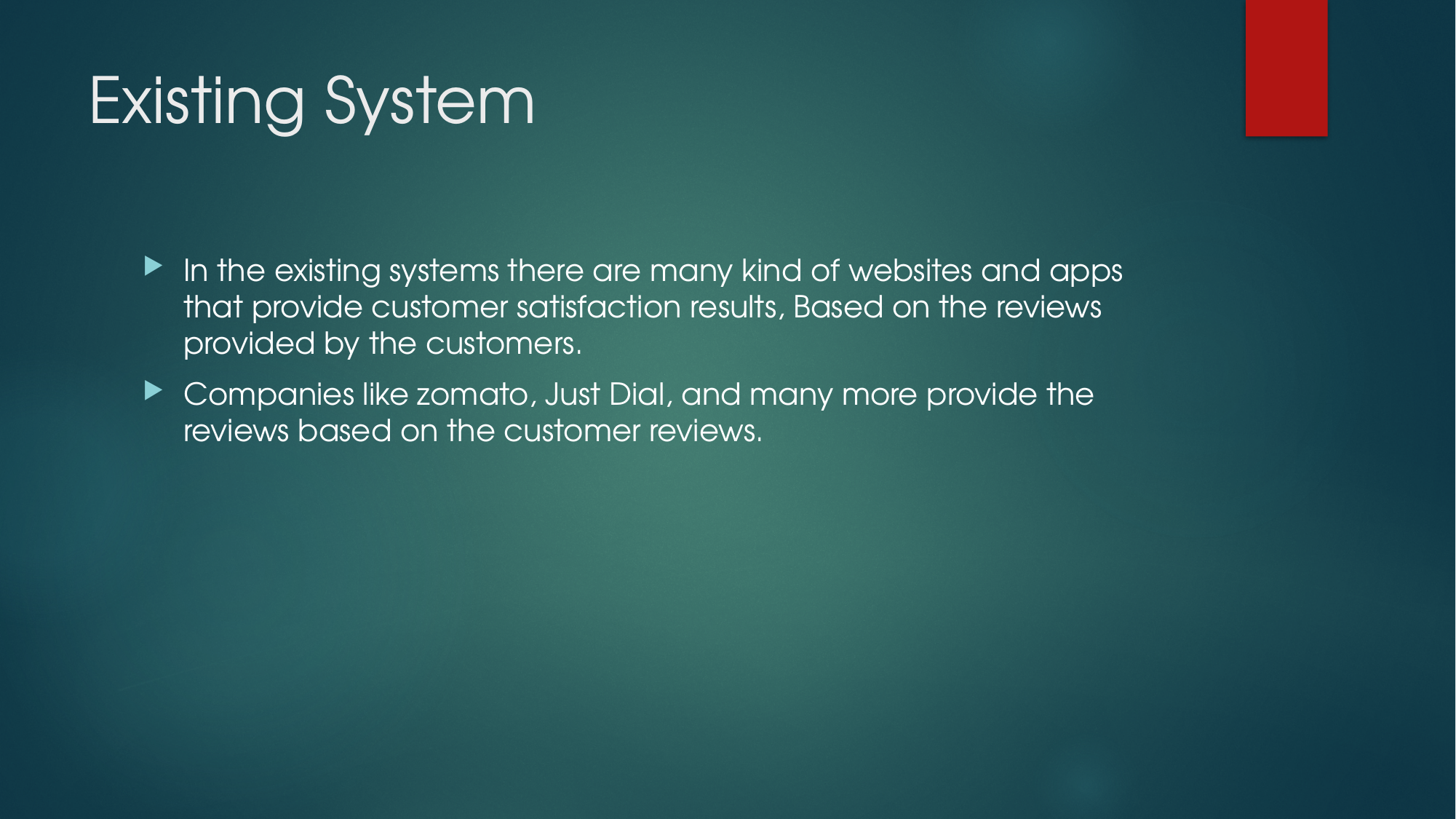

# Existing System
In the existing systems there are many kind of websites and apps that provide customer satisfaction results, Based on the reviews provided by the customers.
Companies like zomato, Just Dial, and many more provide the reviews based on the customer reviews.